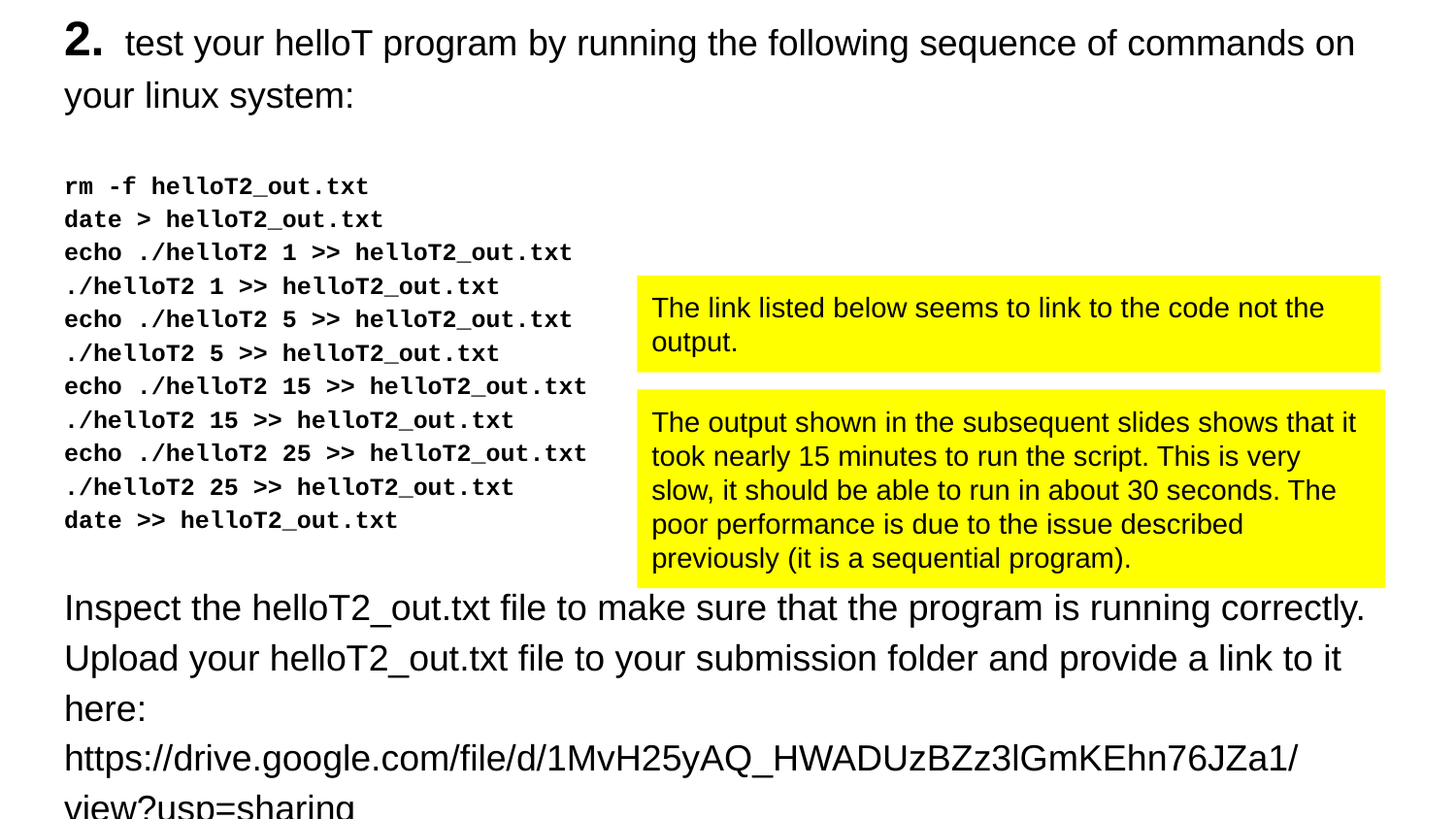

# 2.  test your helloT program by running the following sequence of commands on your linux system:

rm -f helloT2_out.txt
date > helloT2_out.txt
echo ./helloT2 1 >> helloT2_out.txt
./helloT2 1 >> helloT2_out.txt
echo ./helloT2 5 >> helloT2_out.txt
./helloT2 5 >> helloT2_out.txt
echo ./helloT2 15 >> helloT2_out.txt
./helloT2 15 >> helloT2_out.txt
echo ./helloT2 25 >> helloT2_out.txt
./helloT2 25 >> helloT2_out.txt
date >> helloT2_out.txt
Inspect the helloT2_out.txt file to make sure that the program is running correctly. Upload your helloT2_out.txt file to your submission folder and provide a link to it here:  https://drive.google.com/file/d/1MvH25yAQ_HWADUzBZz3lGmKEhn76JZa1/view?usp=sharing

The link listed below seems to link to the code not the output.
The output shown in the subsequent slides shows that it took nearly 15 minutes to run the script. This is very slow, it should be able to run in about 30 seconds. The poor performance is due to the issue described previously (it is a sequential program).